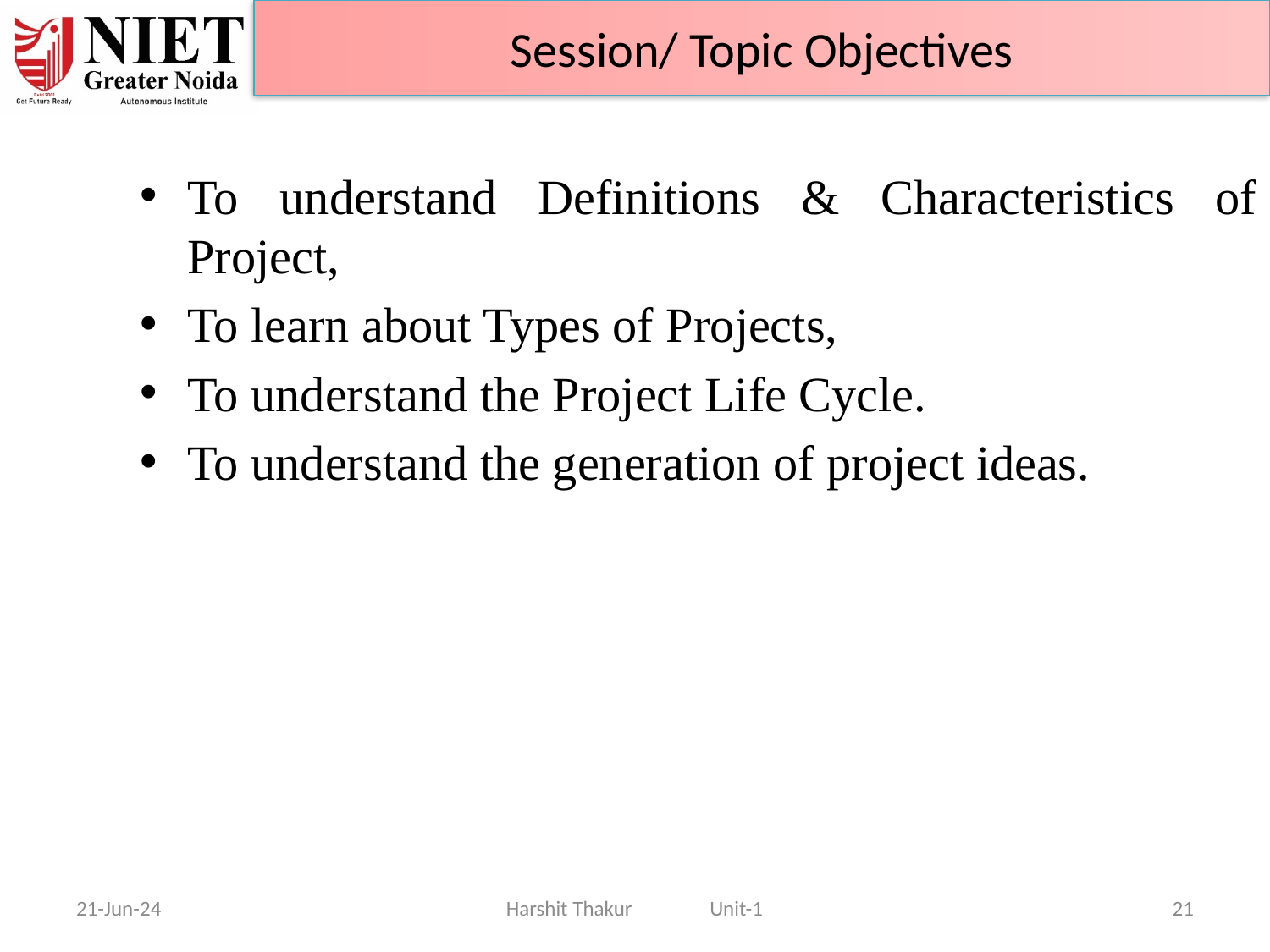

Session/ Topic Objectives
To understand Definitions & Characteristics of Project,
To learn about Types of Projects,
To understand the Project Life Cycle.
To understand the generation of project ideas.
21-Jun-24
Harshit Thakur                Unit-1
21